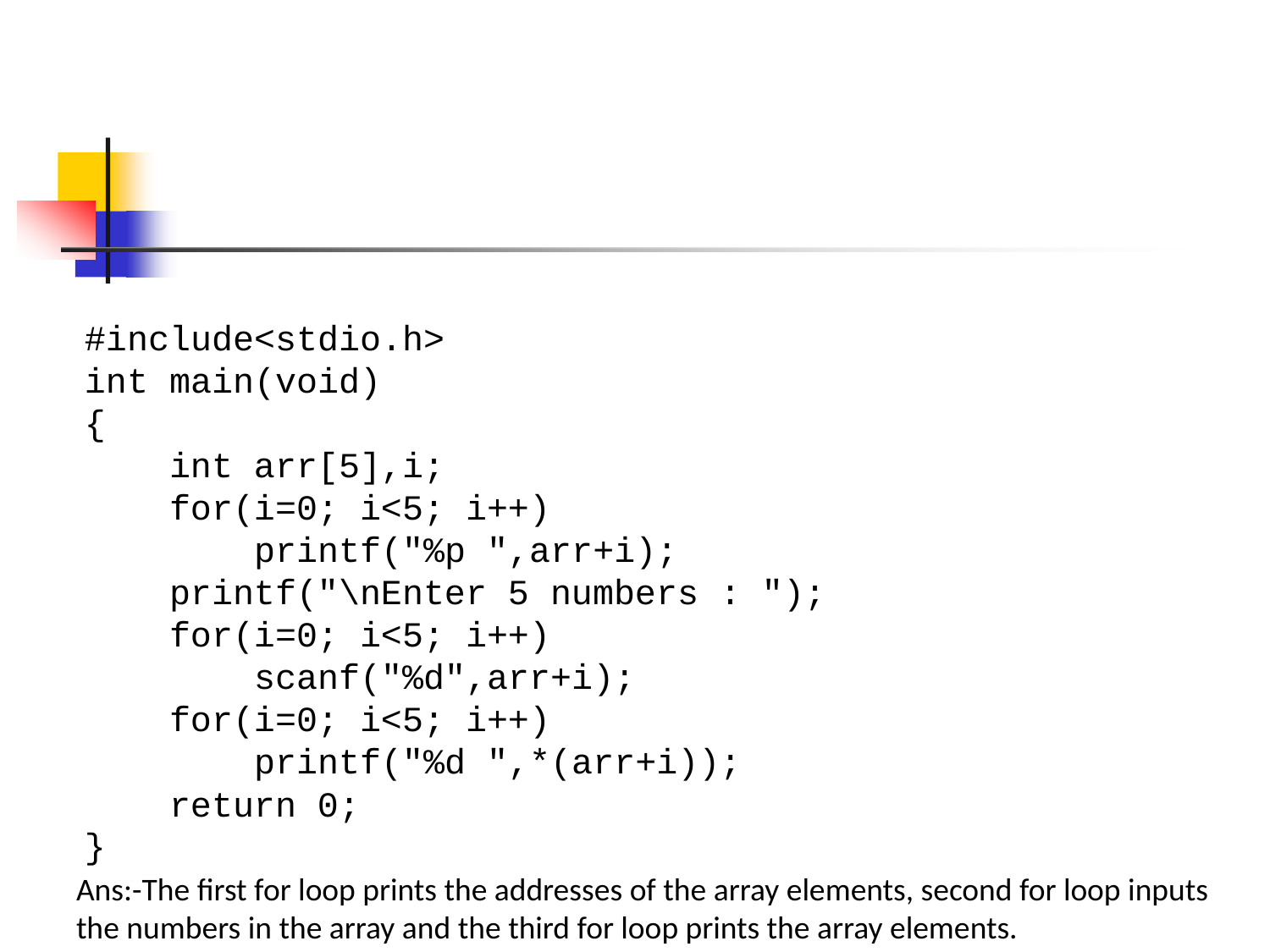

#include<stdio.h>
int main(void)
{
    int arr[5],i;
    for(i=0; i<5; i++)
        printf("%p ",arr+i);
    printf("\nEnter 5 numbers : ");
    for(i=0; i<5; i++)
        scanf("%d",arr+i);
    for(i=0; i<5; i++)
        printf("%d ",*(arr+i));
    return 0;
}

Ans:-The first for loop prints the addresses of the array elements, second for loop inputs
the numbers in the array and the third for loop prints the array elements.